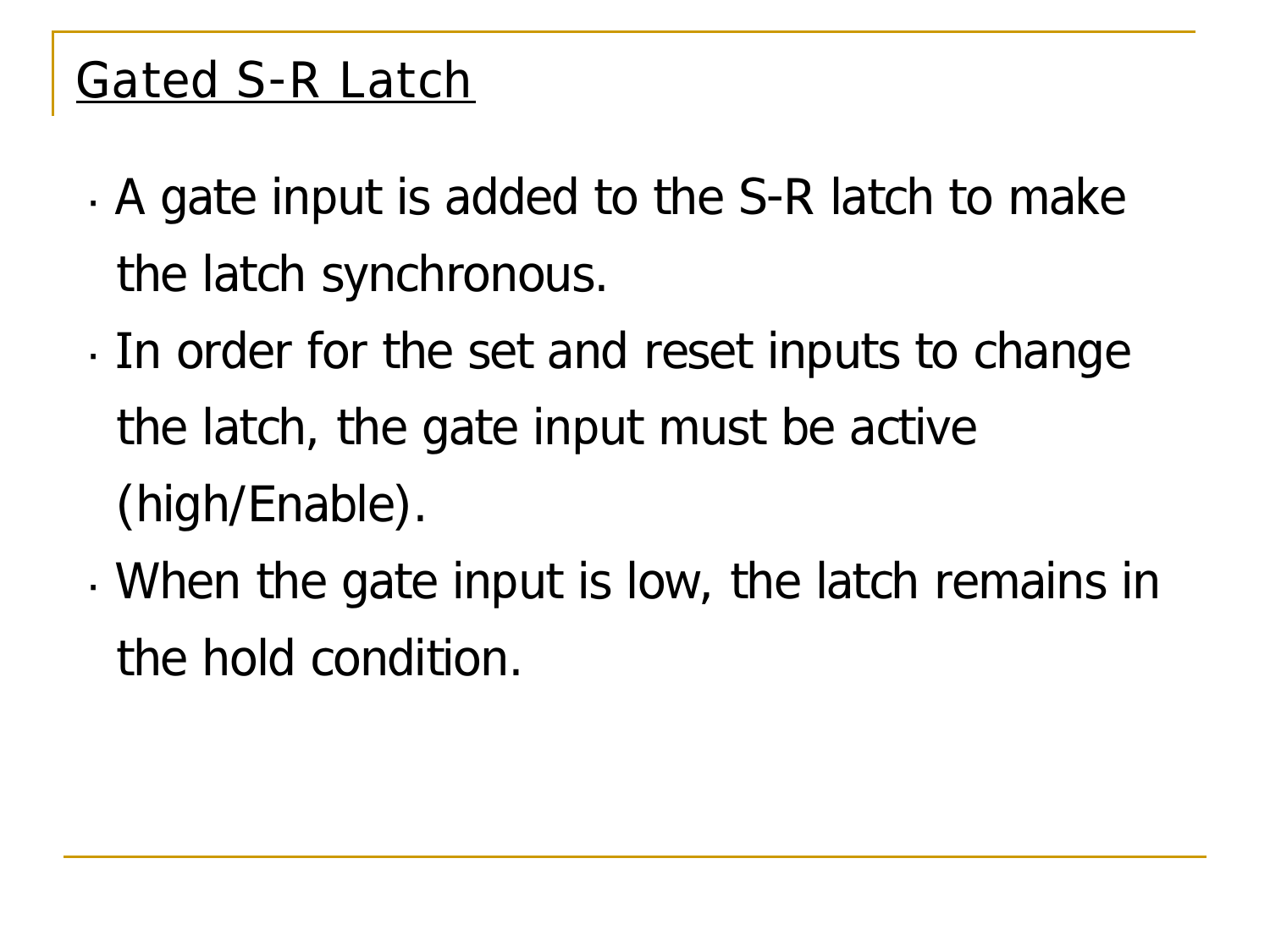

Gated S-R Latch
 A gate input is added to the S-R latch to make
  the latch synchronous.
 In order for the set and reset inputs to change
  the latch, the gate input must be active
  (high/Enable).
 When the gate input is low, the latch remains in
  the hold condition.